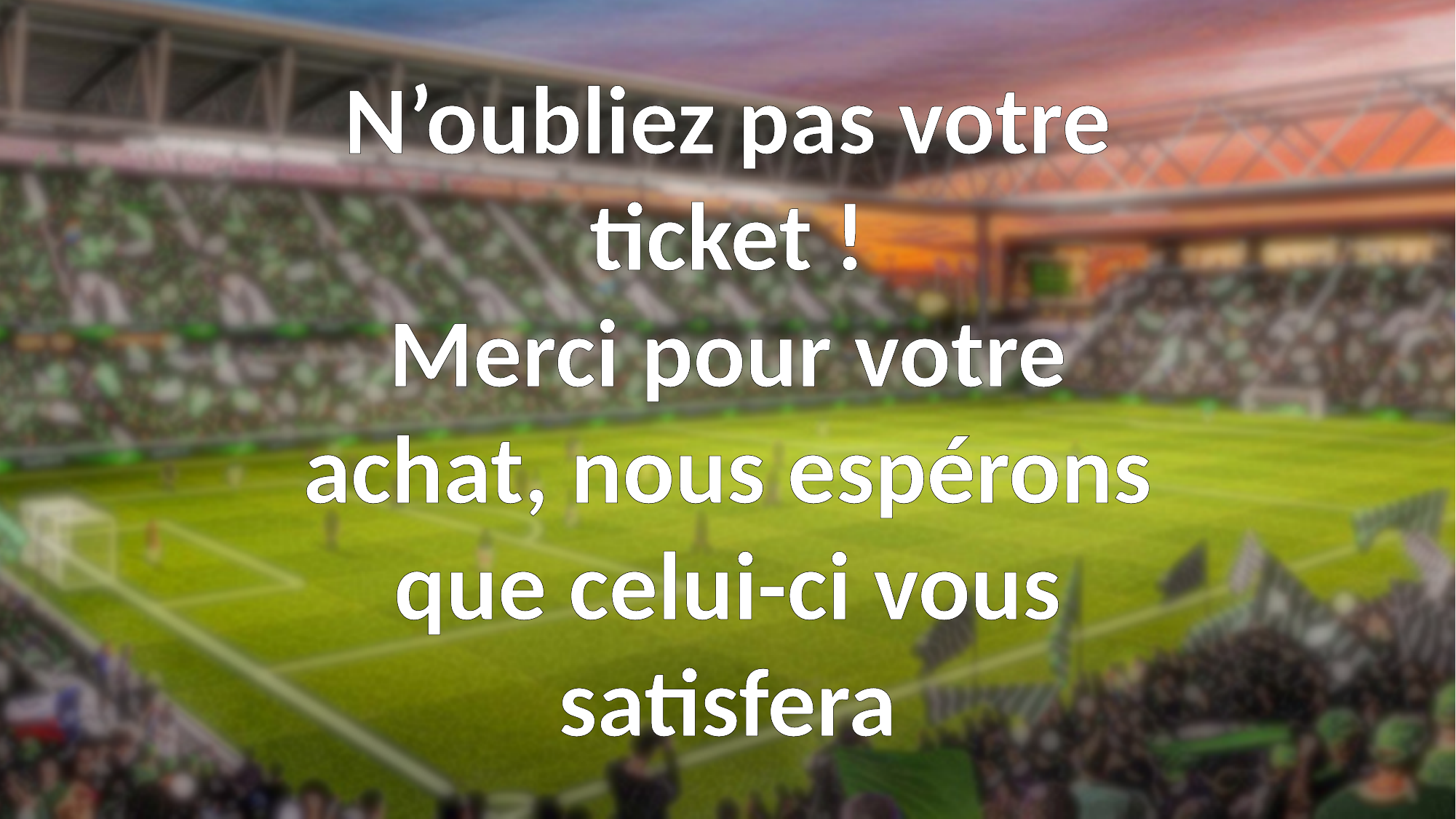

N’oubliez pas votre ticket !
Merci pour votre achat, nous espérons que celui-ci vous satisfera